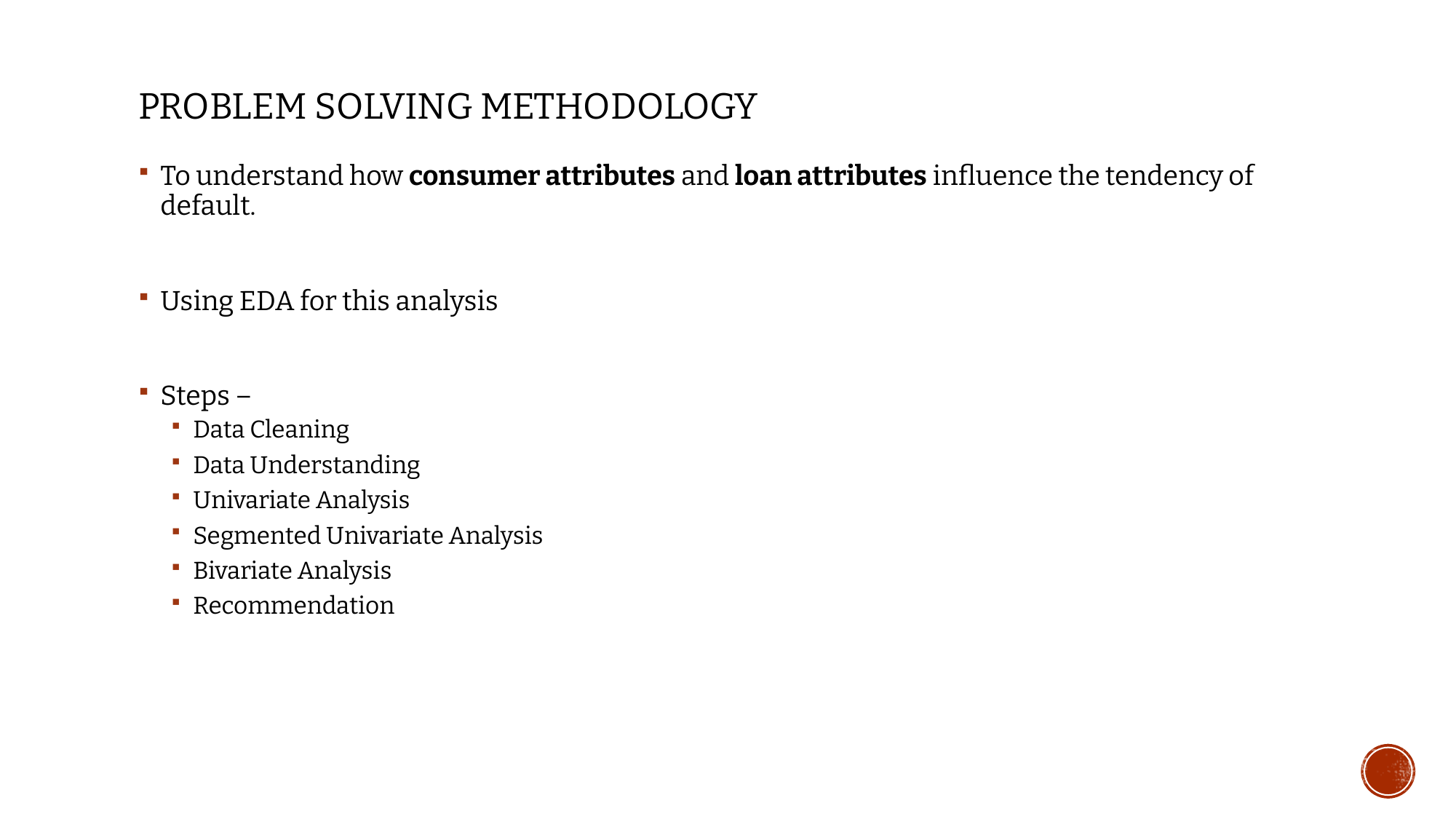

# Problem Solving Methodology
To understand how consumer attributes and loan attributes influence the tendency of default.

Using EDA for this analysis

Steps –
Data Cleaning
Data Understanding
Univariate Analysis
Segmented Univariate Analysis
Bivariate Analysis
Recommendation